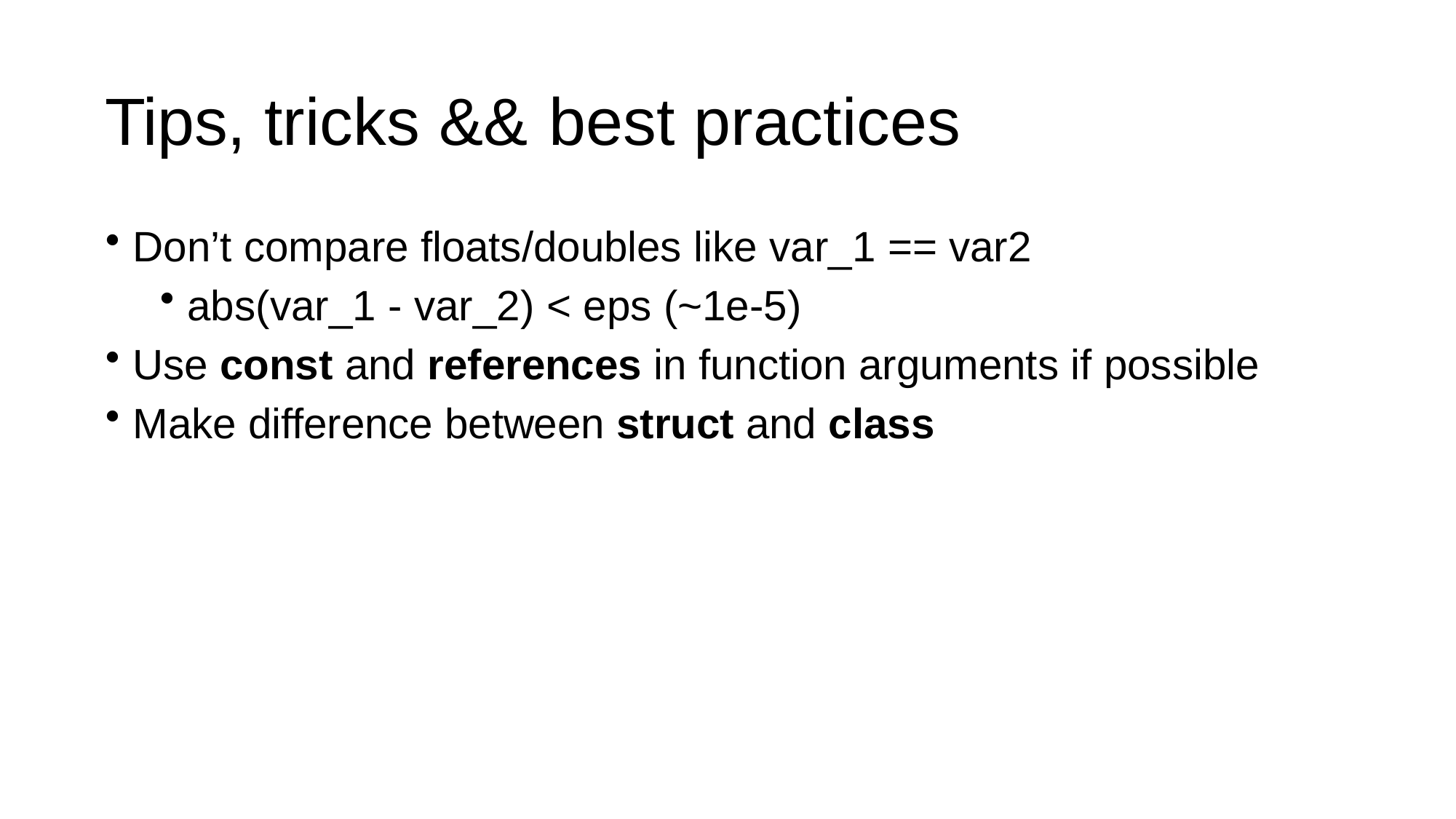

# Tips, tricks &&	best practices
Don’t compare floats/doubles like var_1 == var2
abs(var_1 - var_2) < eps (~1e-5)
Use const and references in function arguments if possible
Make difference between struct and class